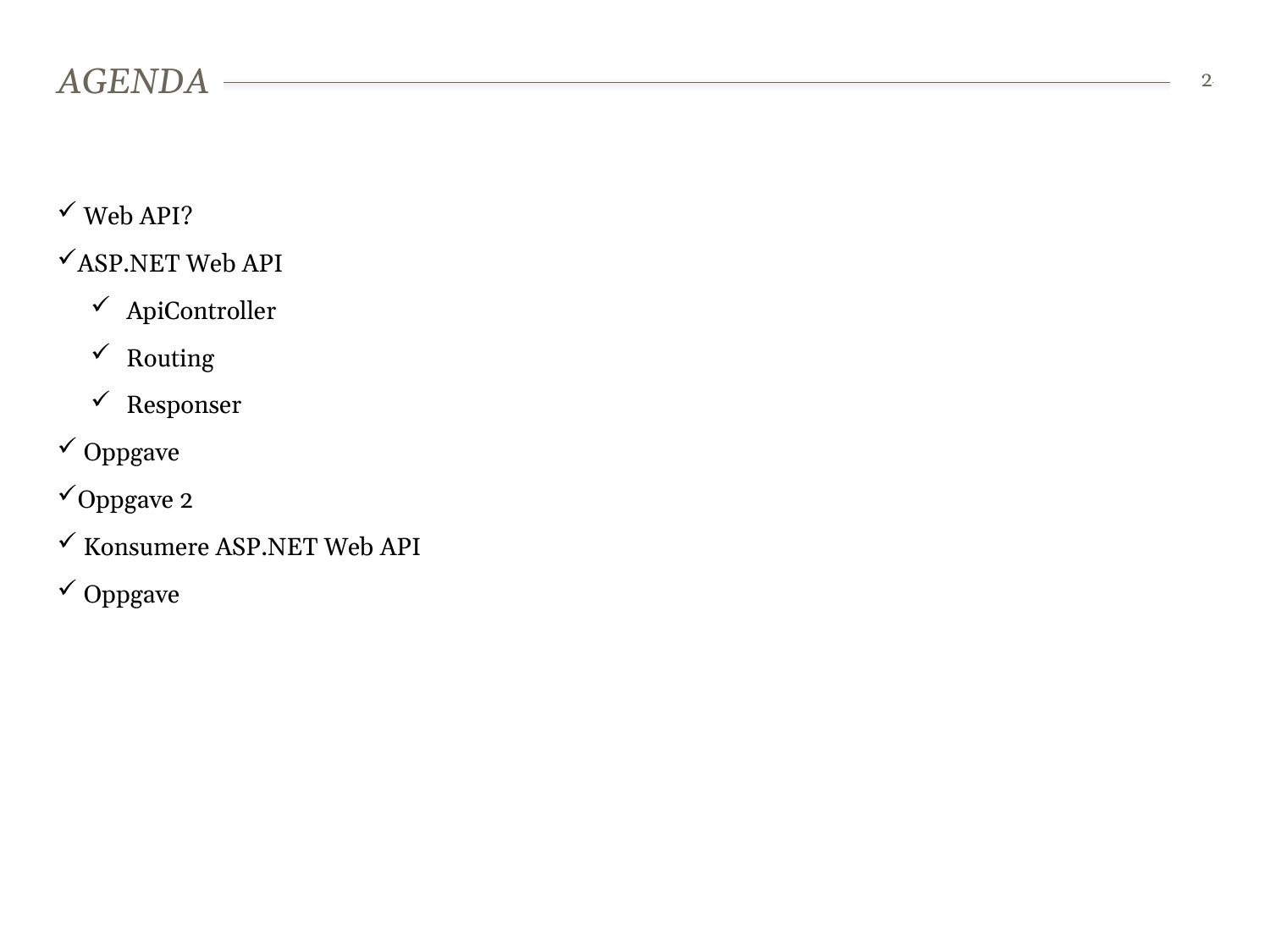

# Agenda
2
 Web API?
ASP.NET Web API
 ApiController
 Routing
 Responser
 Oppgave
Oppgave 2
 Konsumere ASP.NET Web API
 Oppgave